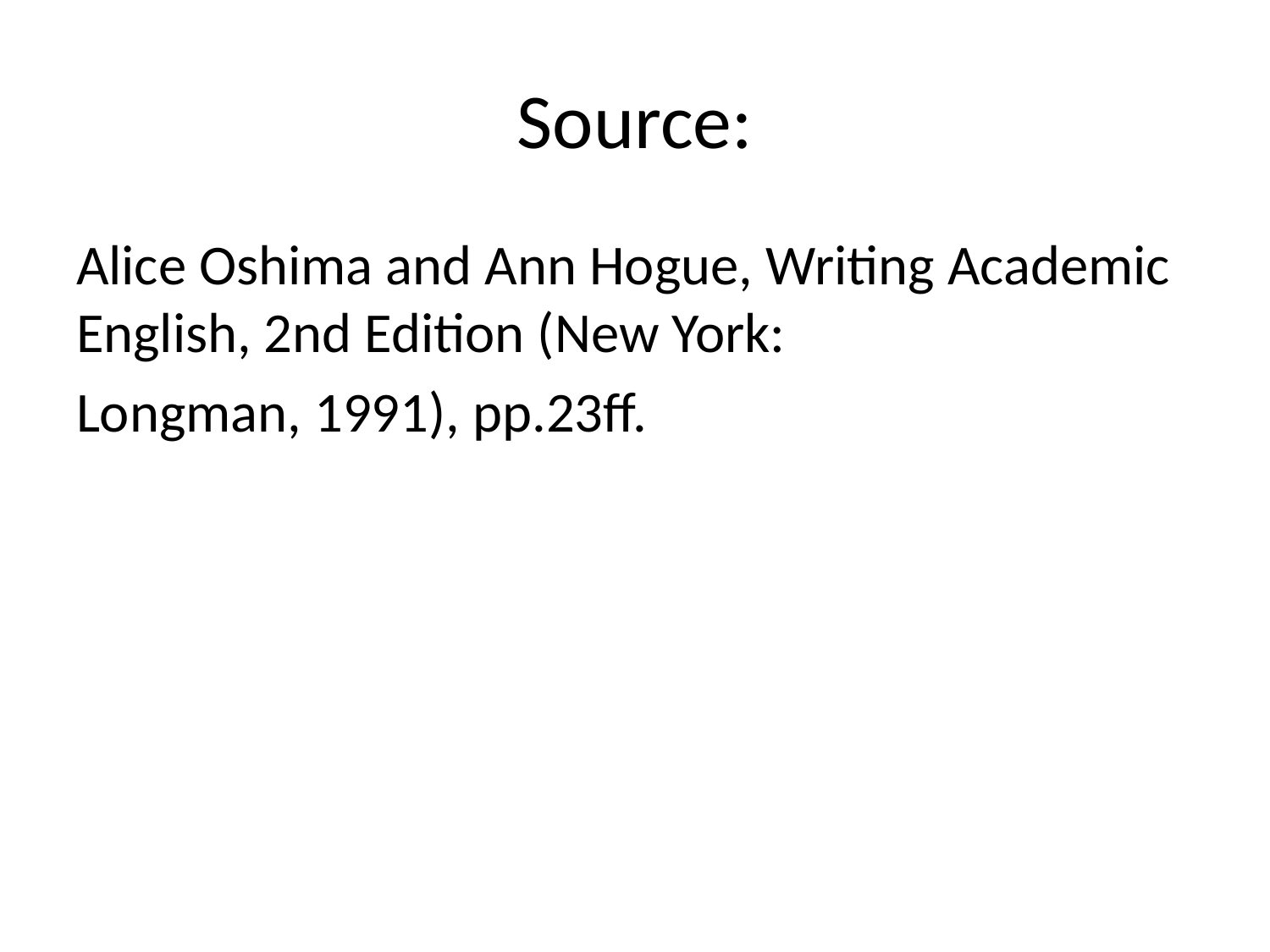

# Source:
Alice Oshima and Ann Hogue, Writing Academic English, 2nd Edition (New York:
Longman, 1991), pp.23ff.